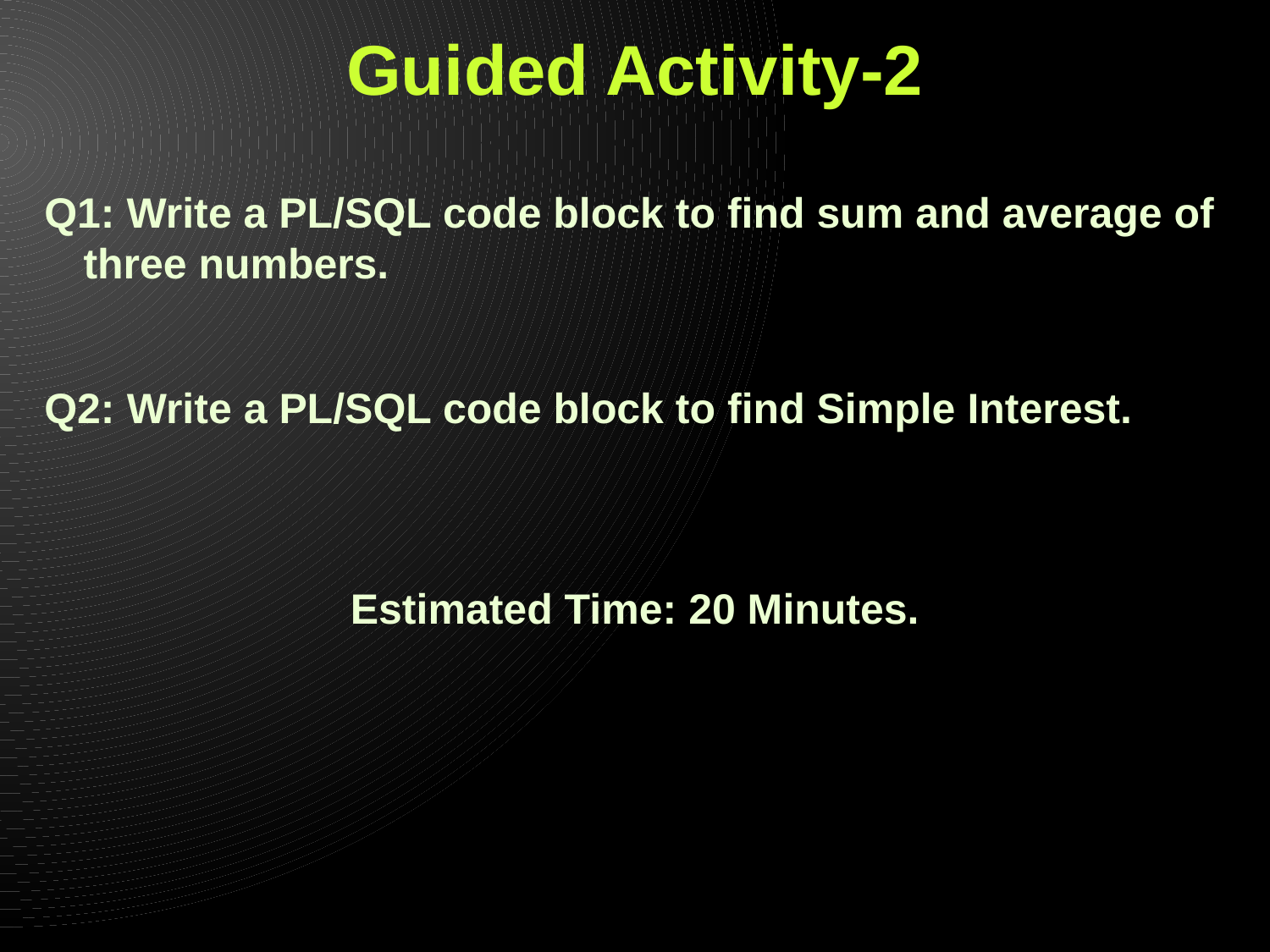

# Guided Activity-2
Q1: Write a PL/SQL code block to find sum and average of three numbers.

Q2: Write a PL/SQL code block to find Simple Interest.

Estimated Time: 20 Minutes.